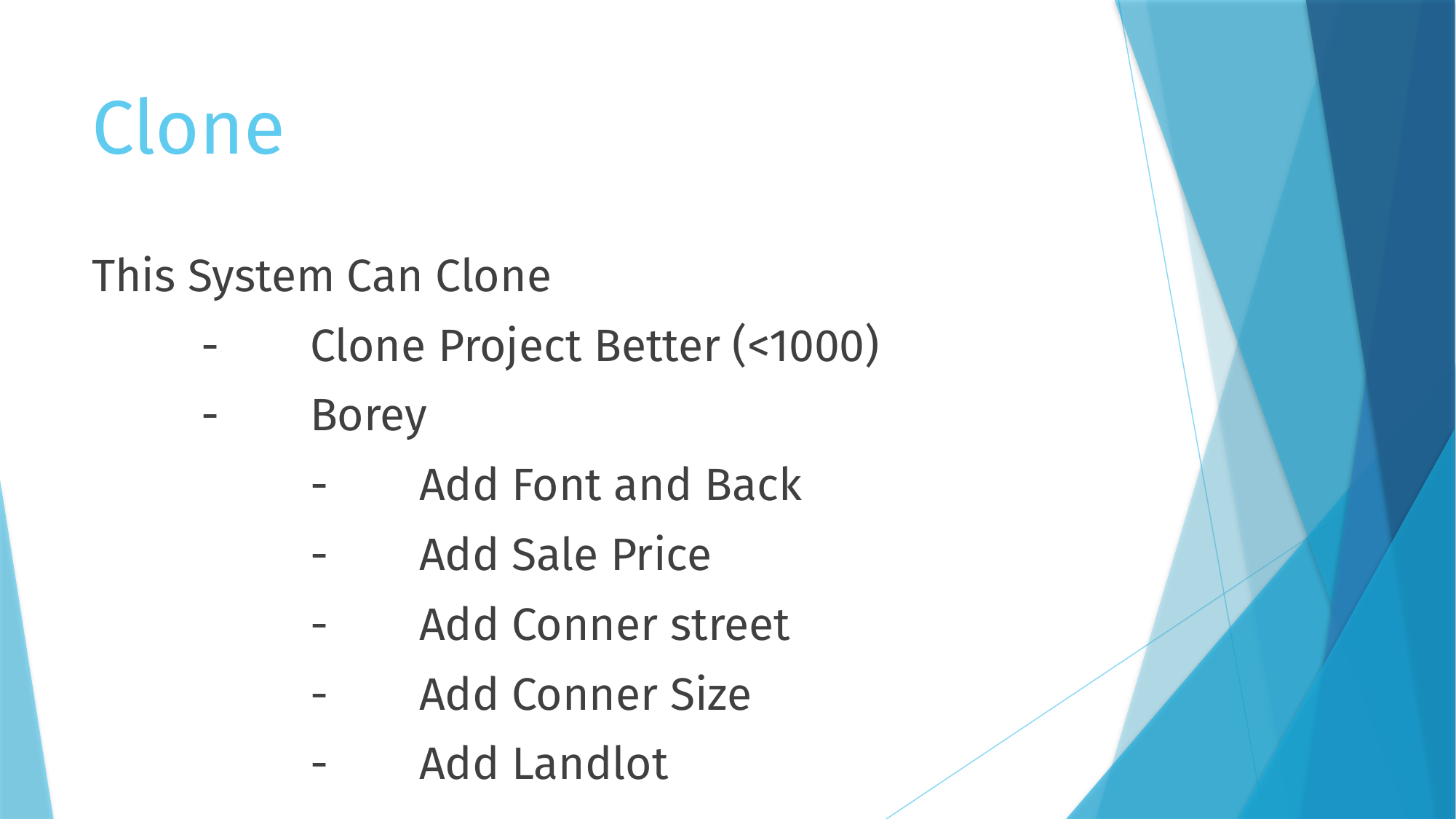

# Clone
This System Can Clone
	-	Clone Project Better (<1000)
	-  	Borey
		-	Add Font and Back
		-	Add Sale Price
		-	Add Conner street
		- 	Add Conner Size
		-	Add Landlot